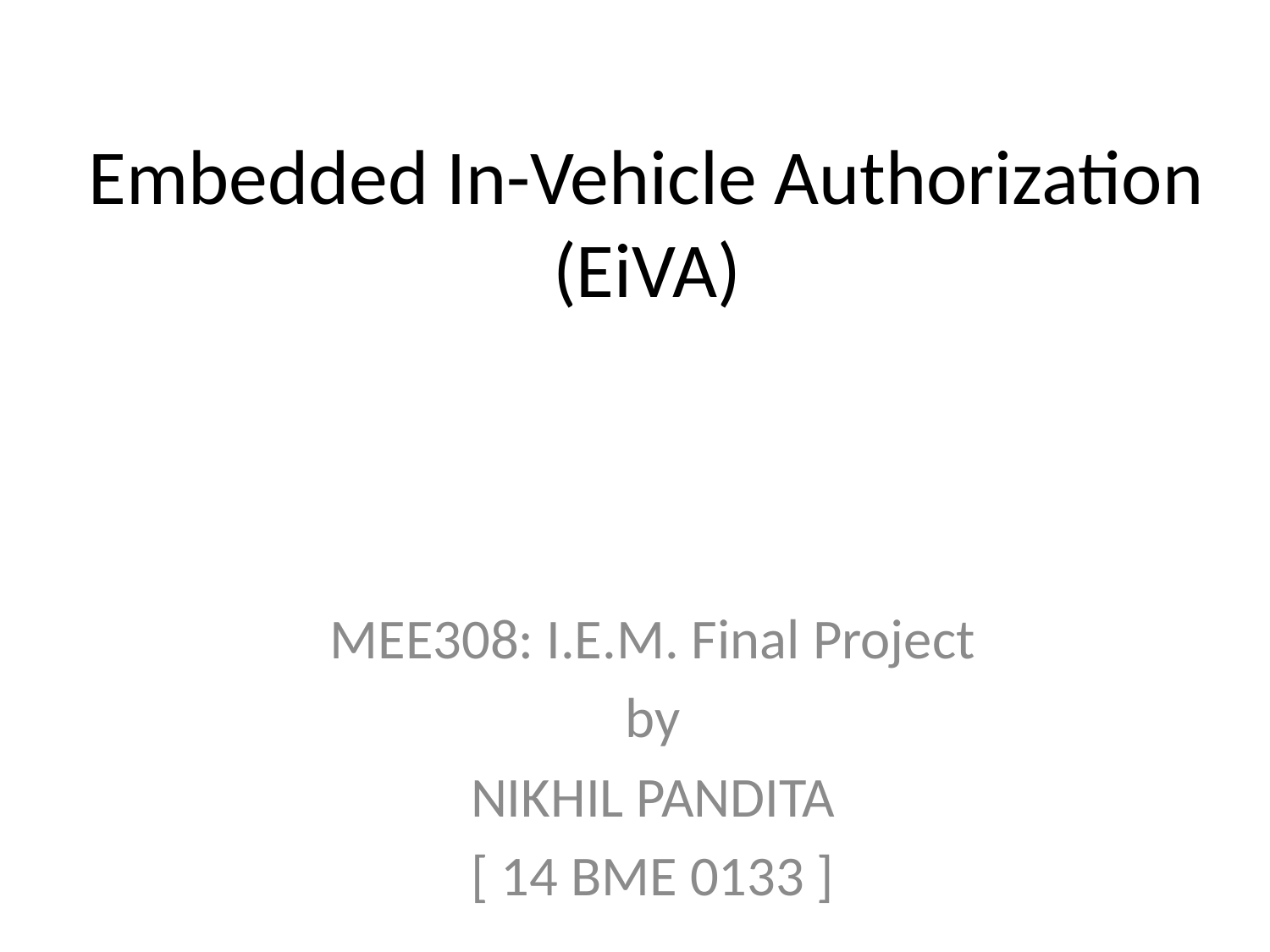

# Embedded In-Vehicle Authorization (EiVA)
MEE308: I.E.M. Final Project
by
NIKHIL PANDITA
[ 14 BME 0133 ]